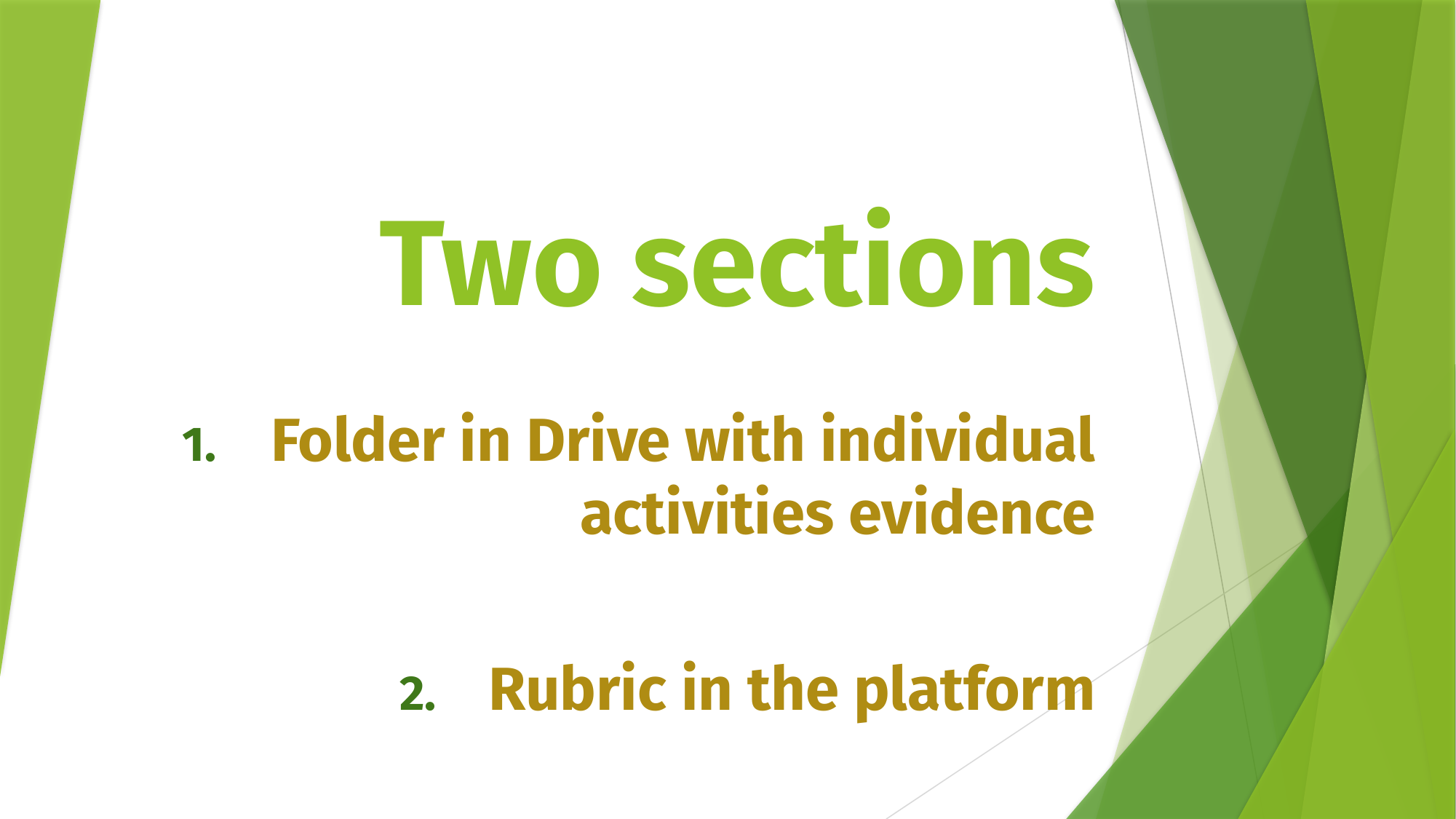

# Two sections
Folder in Drive with individual activities evidence

Rubric in the platform